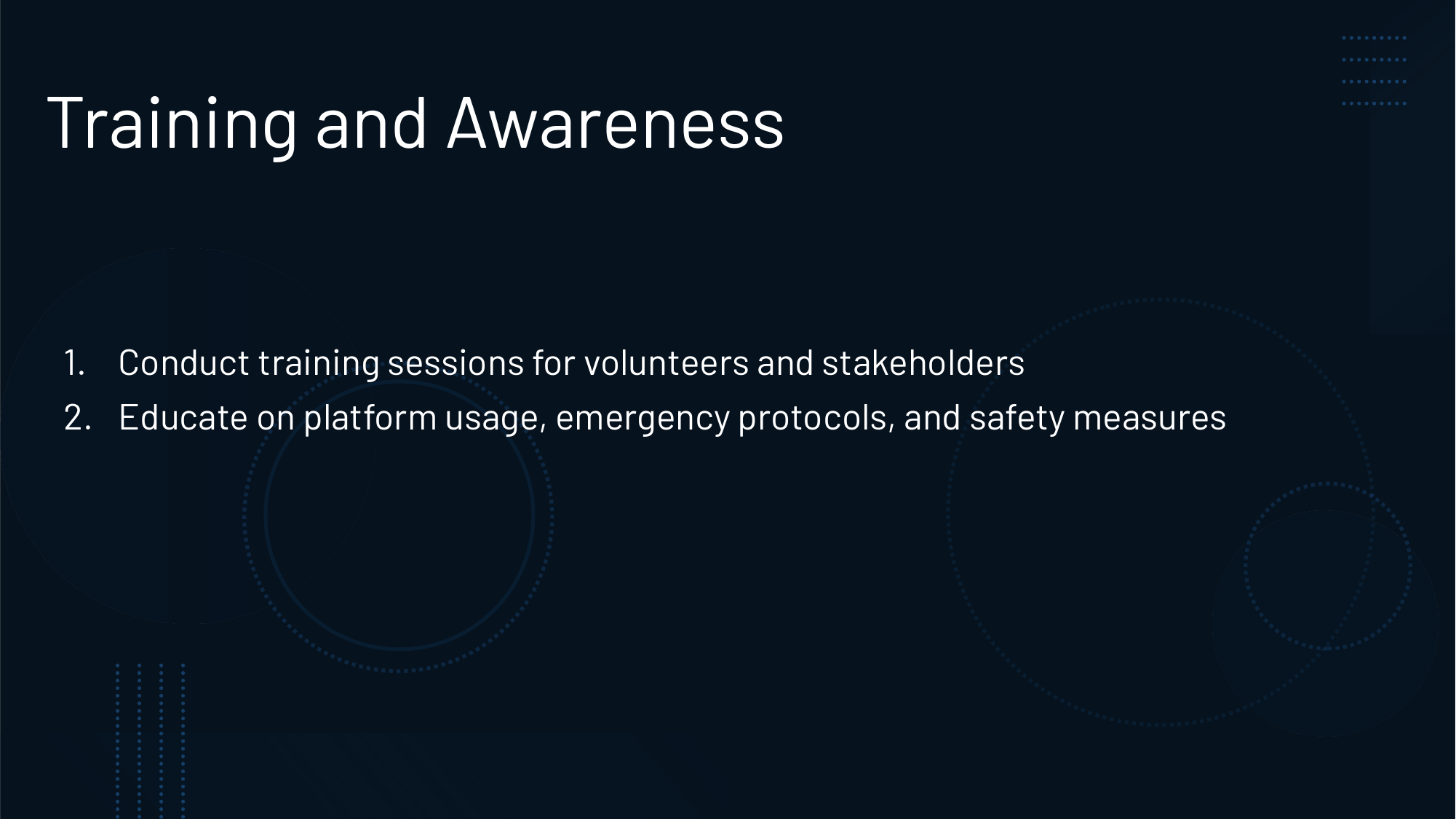

# Training and Awareness

Conduct training sessions for volunteers and stakeholders
Educate on platform usage, emergency protocols, and safety measures